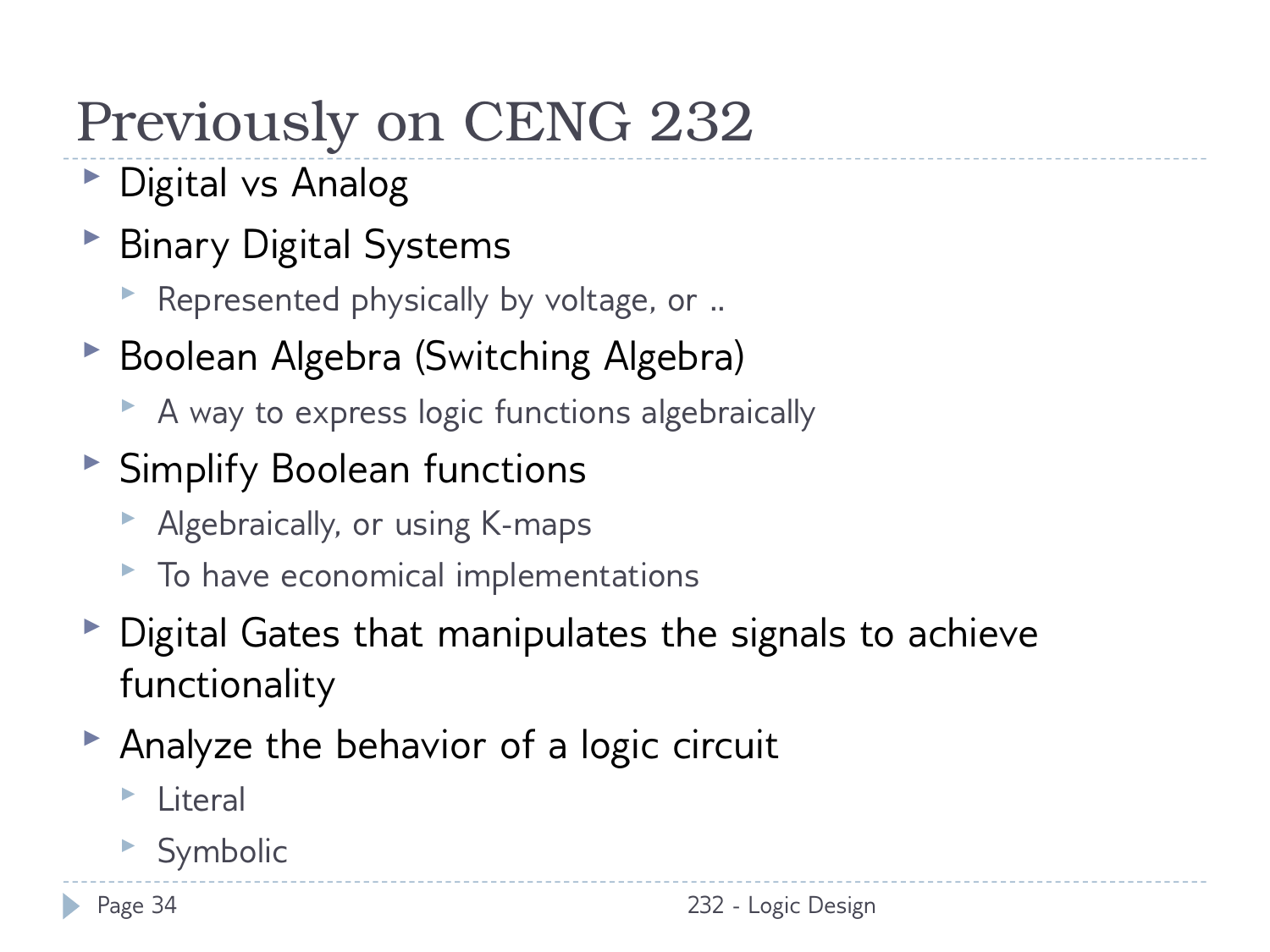

# Previously on CENG 232
Digital vs Analog
Binary Digital Systems
Represented physically by voltage, or ..
Boolean Algebra (Switching Algebra)
A way to express logic functions algebraically
Simplify Boolean functions
Algebraically, or using K-maps
To have economical implementations
Digital Gates that manipulates the signals to achieve functionality
Analyze the behavior of a logic circuit
Literal
Symbolic

Page 34
232 - Logic Design